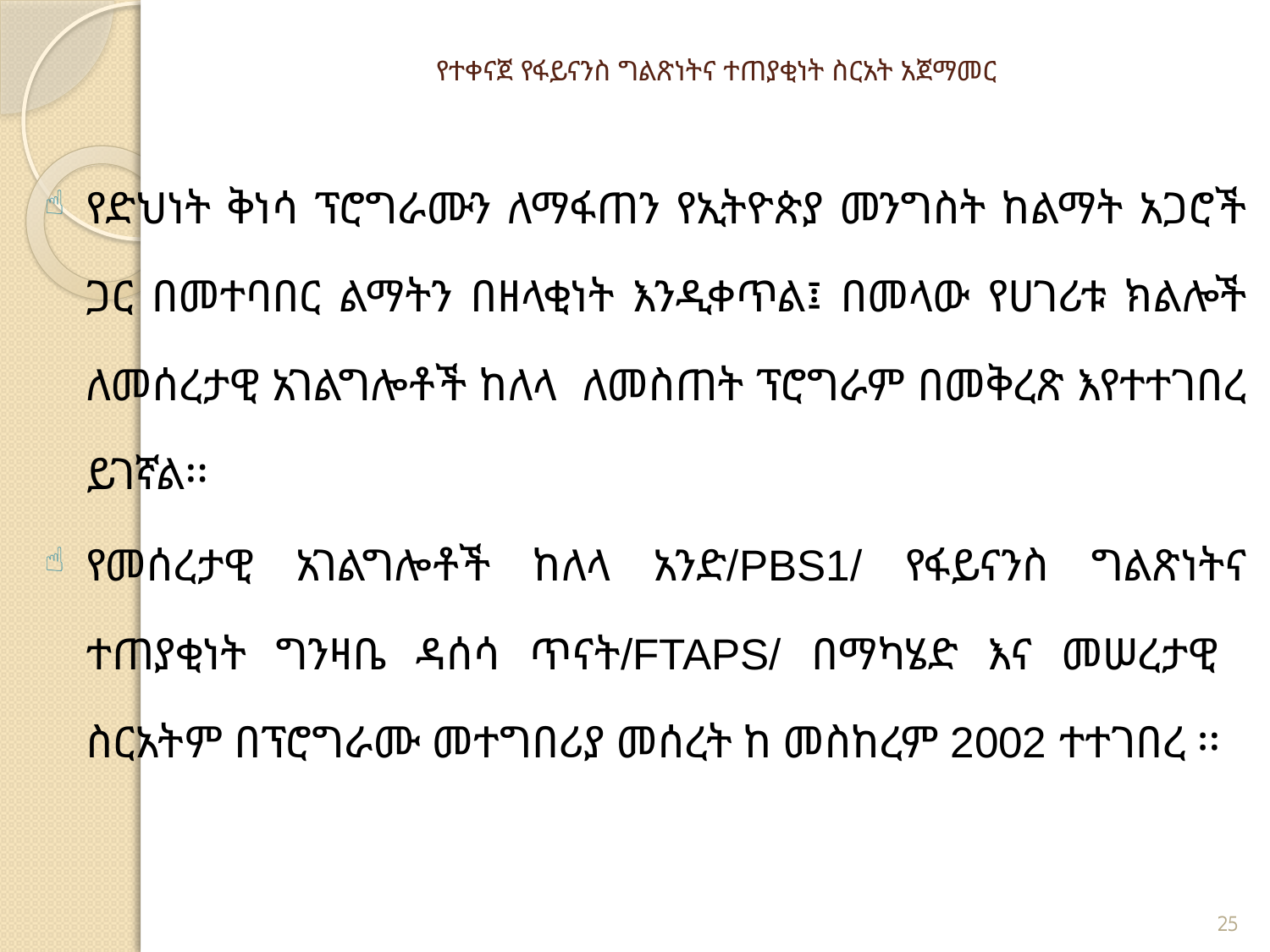

# የተቀናጀ የፋይናንስ ግልጽነትና ተጠያቂነት ስርአት አጀማመር
የድህነት ቅነሳ ፕሮግራሙን ለማፋጠን የኢትዮጵያ መንግስት ከልማት አጋሮች ጋር በመተባበር ልማትን በዘላቂነት እንዲቀጥል፤ በመላው የሀገሪቱ ክልሎች ለመሰረታዊ አገልግሎቶች ከለላ  ለመስጠት ፕሮግራም በመቅረጽ እየተተገበረ ይገኛል፡፡
የመሰረታዊ አገልግሎቶች ከለላ አንድ/PBS1/ የፋይናንስ ግልጽነትና ተጠያቂነት ግንዛቤ ዳሰሳ ጥናት/FTAPS/ በማካሄድ እና መሠረታዊ  ስርአትም በፕሮግራሙ መተግበሪያ መሰረት ከ መስከረም 2002 ተተገበረ ፡፡

25